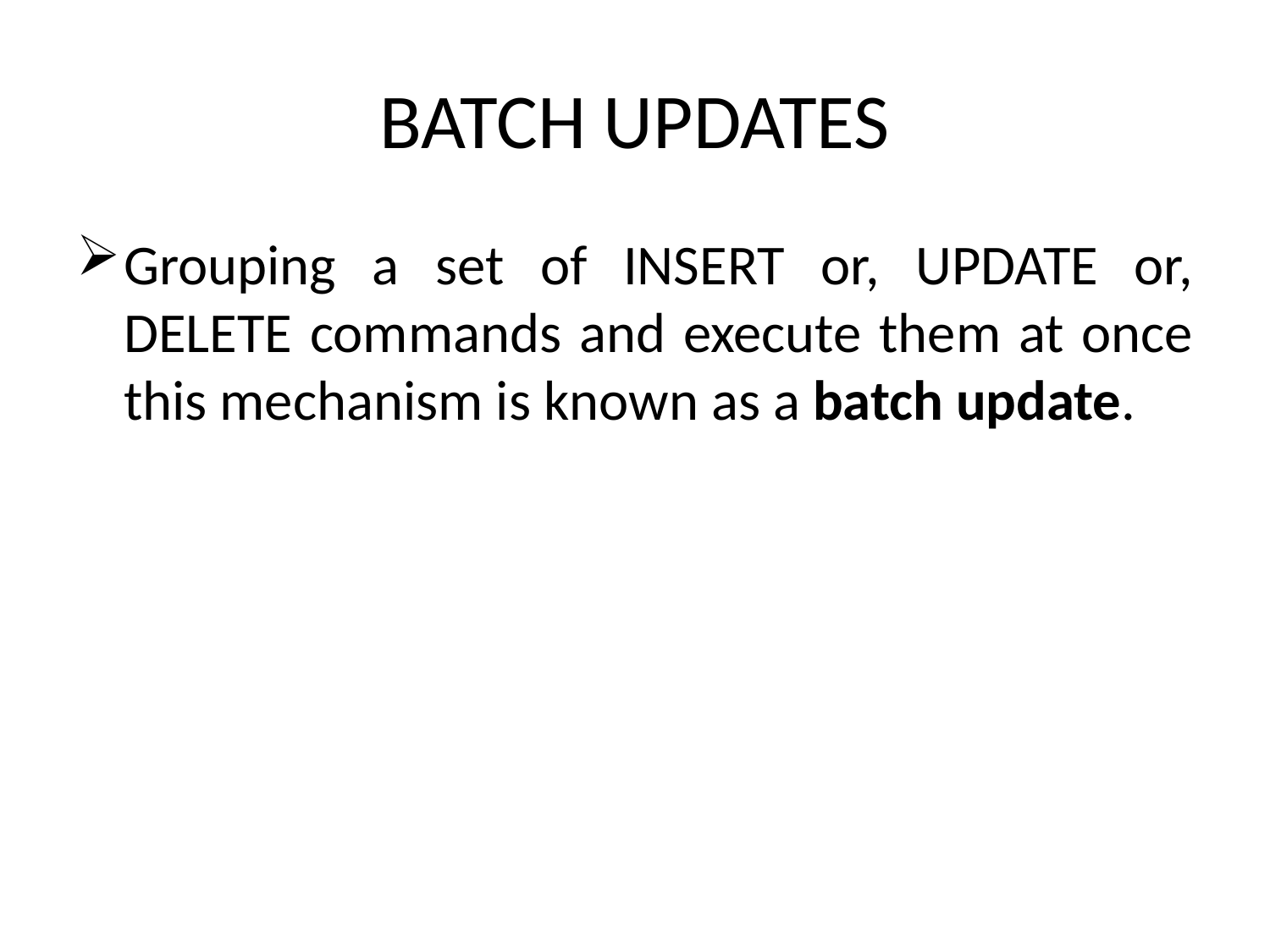

# BATCH UPDATES
Grouping a set of INSERT or, UPDATE or, DELETE commands and execute them at once this mechanism is known as a batch update.